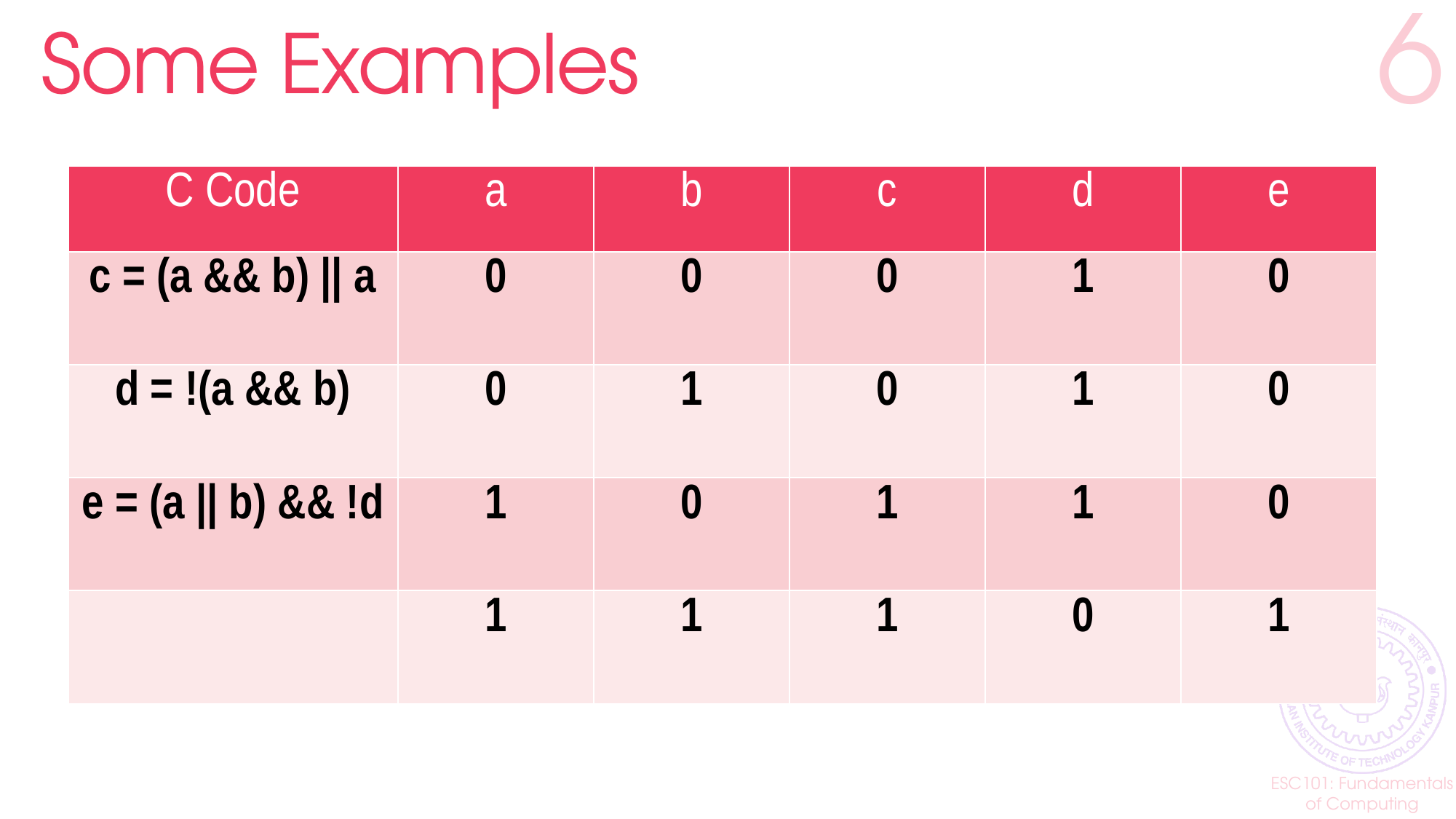

# Some Examples
6
| C Code | a | b | c | d | e |
| --- | --- | --- | --- | --- | --- |
| c = (a && b) || a | 0 | 0 | 0 | 1 | 0 |
| d = !(a && b) | 0 | 1 | 0 | 1 | 0 |
| e = (a || b) && !d | 1 | 0 | 1 | 1 | 0 |
|  | 1 | 1 | 1 | 0 | 1 |